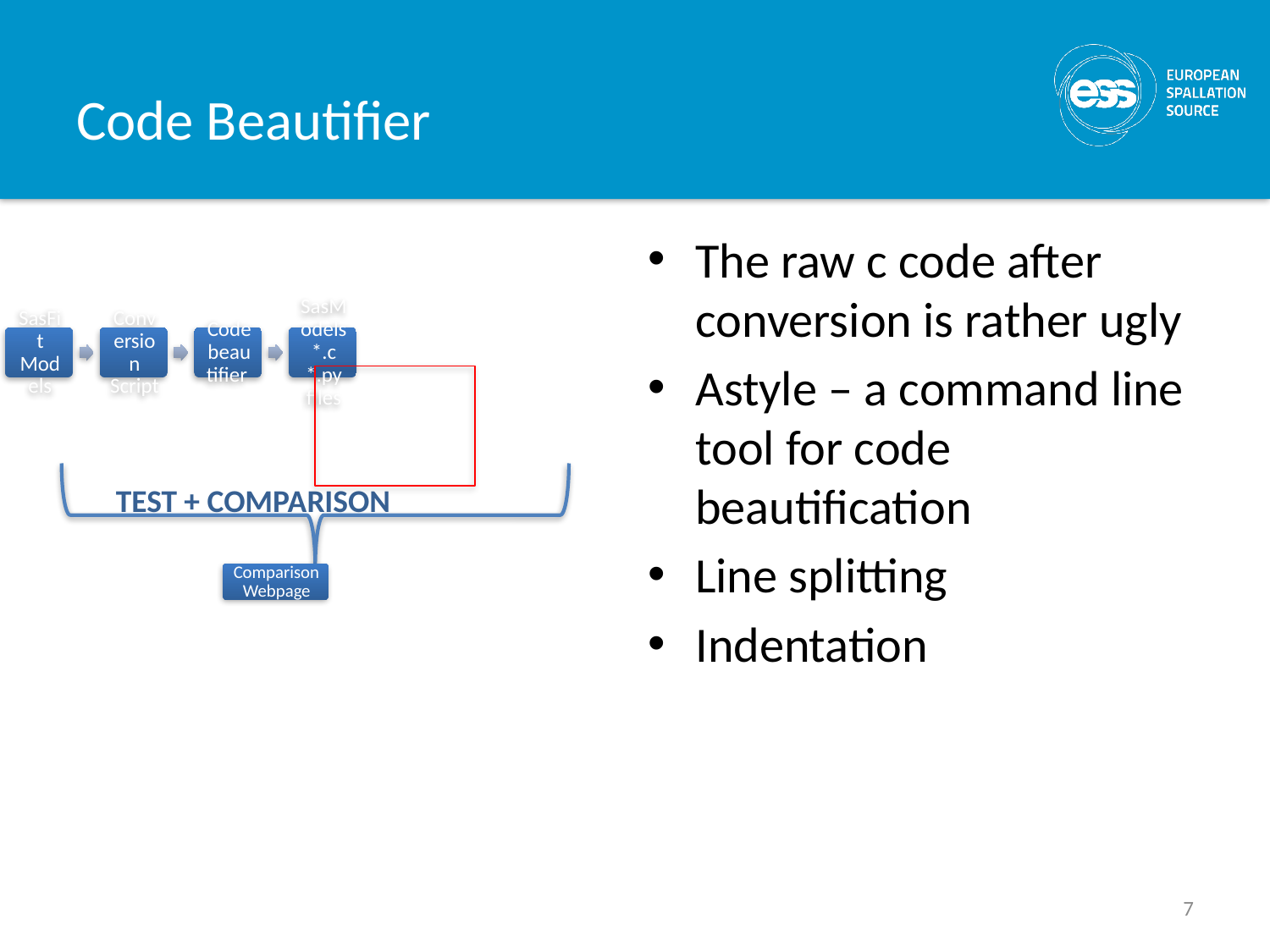

# Code Beautifier
The raw c code after conversion is rather ugly
Astyle – a command line tool for code beautification
Line splitting
Indentation

SasFit Models

Conversion Script

Code beautifier

SasModels *.c *.py files

TEST + COMPARISON
ComparisonWebpage

7